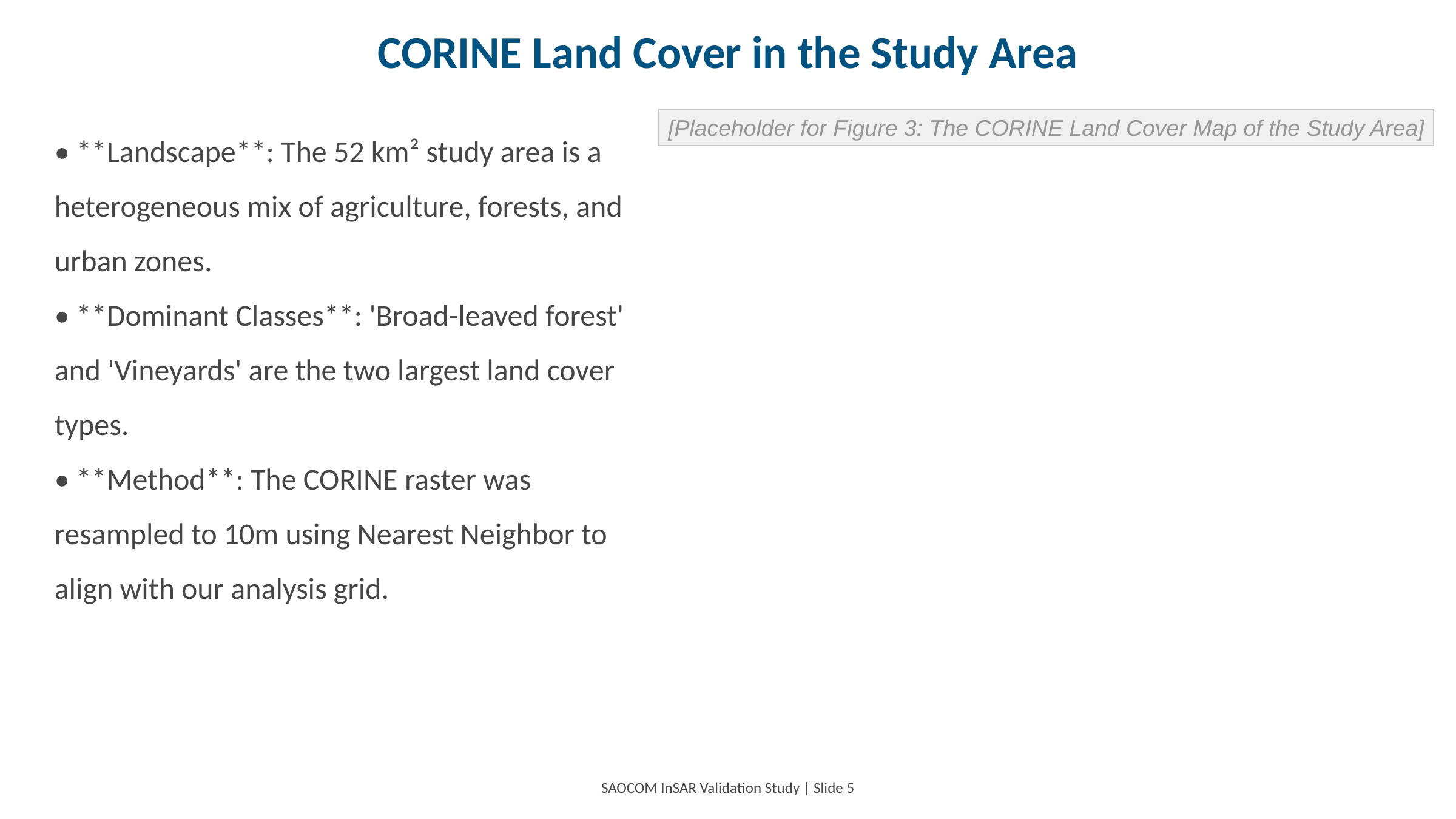

CORINE Land Cover in the Study Area
#
• **Landscape**: The 52 km² study area is a heterogeneous mix of agriculture, forests, and urban zones.
• **Dominant Classes**: 'Broad-leaved forest' and 'Vineyards' are the two largest land cover types.
• **Method**: The CORINE raster was resampled to 10m using Nearest Neighbor to align with our analysis grid.
[Placeholder for Figure 3: The CORINE Land Cover Map of the Study Area]
SAOCOM InSAR Validation Study | Slide 5